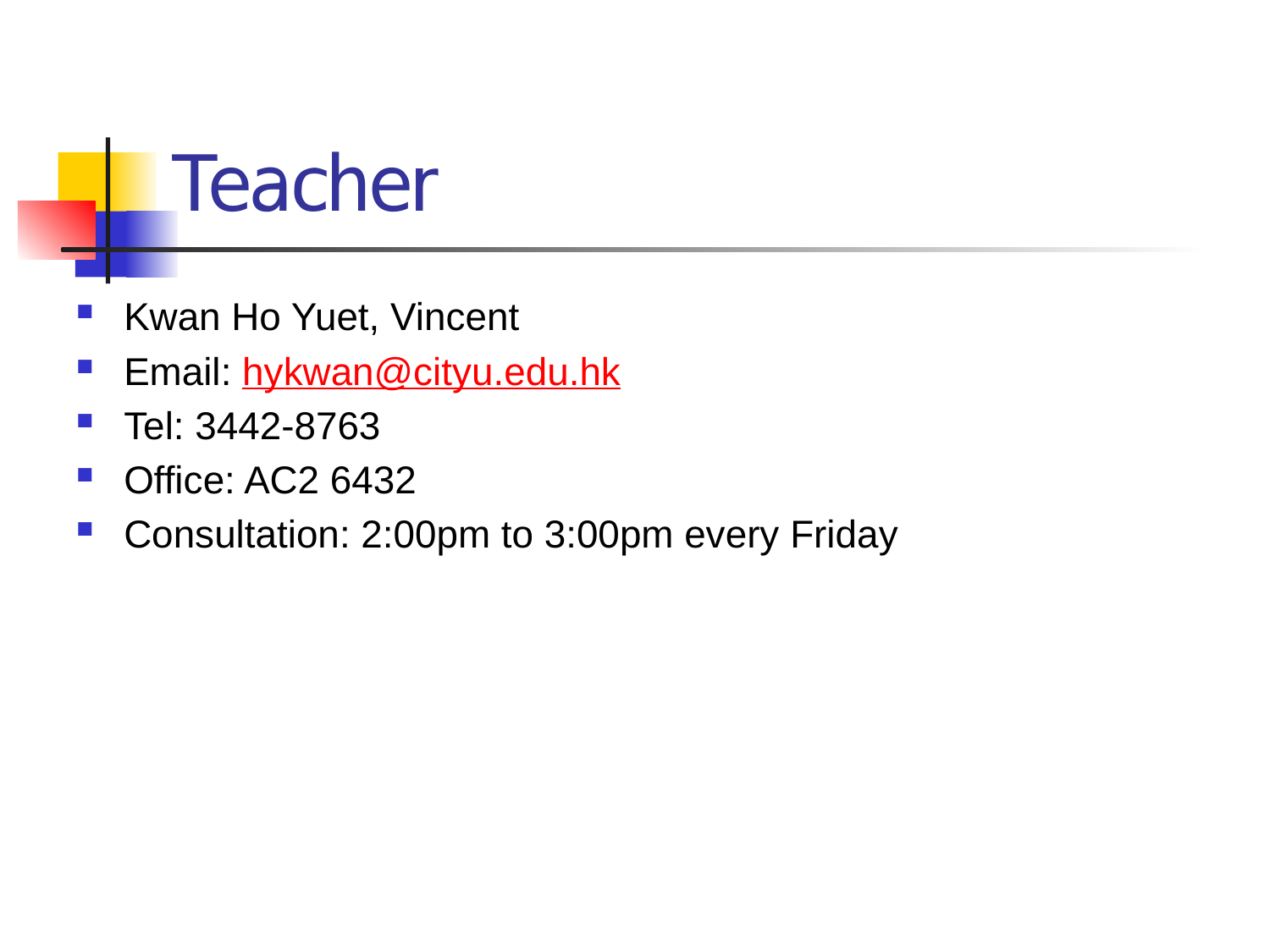

# Teacher
Kwan Ho Yuet, Vincent
Email: hykwan@cityu.edu.hk
Tel: 3442-8763
Office: AC2 6432
Consultation: 2:00pm to 3:00pm every Friday